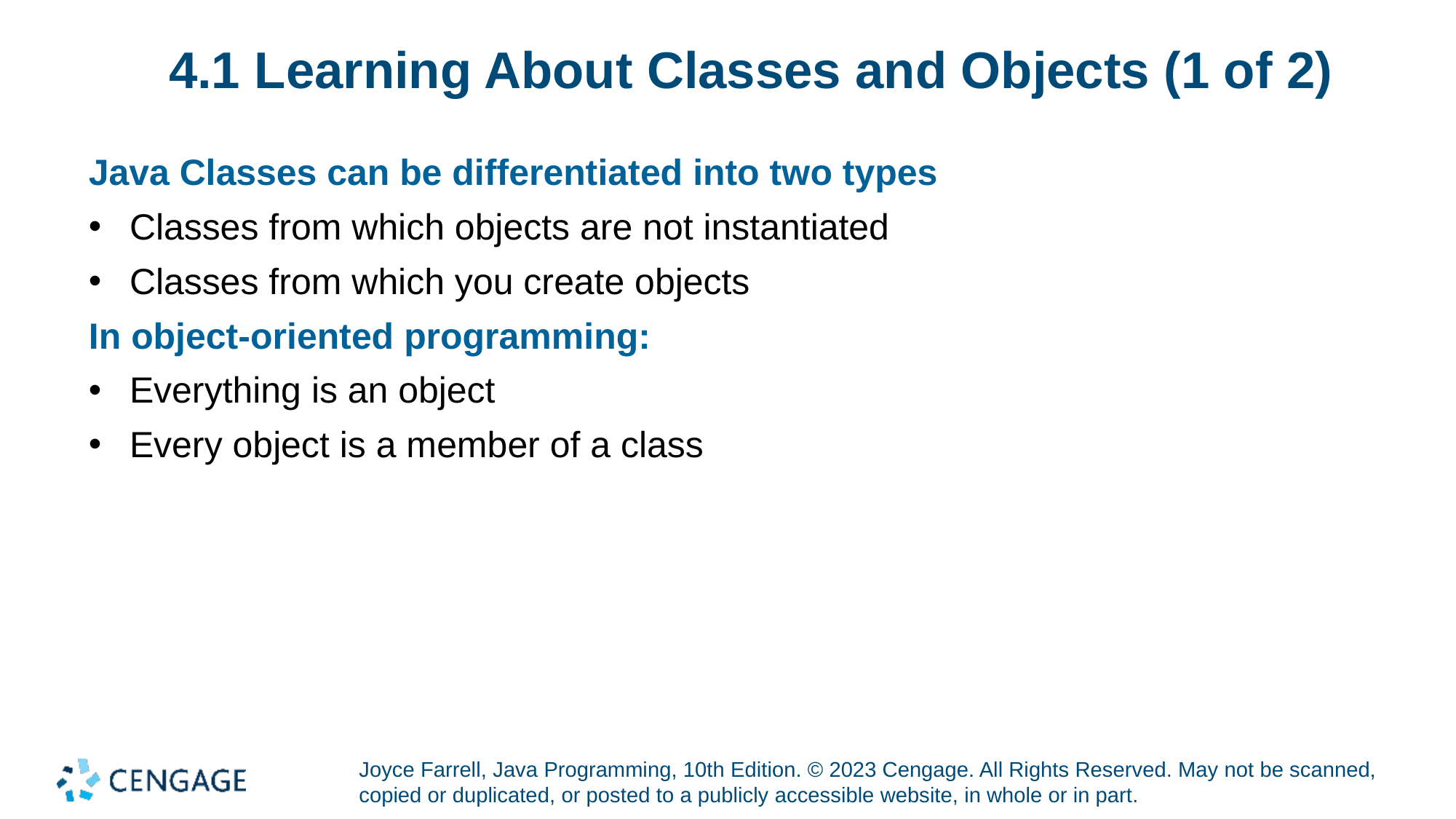

# 4.1 Learning About Classes and Objects (1 of 2)
Java Classes can be differentiated into two types
Classes from which objects are not instantiated
Classes from which you create objects
In object-oriented programming:
Everything is an object
Every object is a member of a class